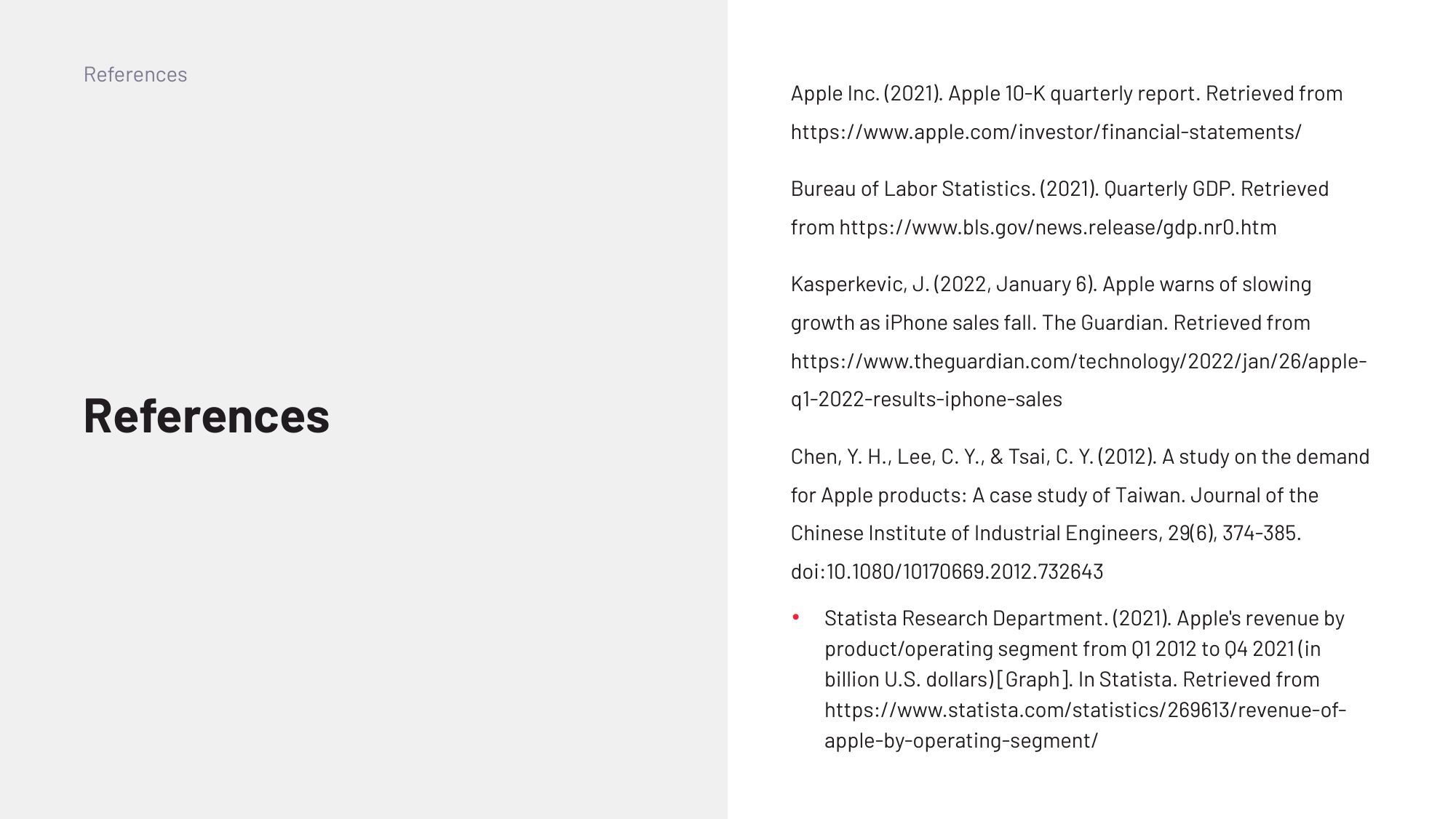

Apple Inc. (2021). Apple 10-K quarterly report. Retrieved from https://www.apple.com/investor/financial-statements/
Bureau of Labor Statistics. (2021). Quarterly GDP. Retrieved from https://www.bls.gov/news.release/gdp.nr0.htm
Kasperkevic, J. (2022, January 6). Apple warns of slowing growth as iPhone sales fall. The Guardian. Retrieved from https://www.theguardian.com/technology/2022/jan/26/apple-q1-2022-results-iphone-sales
Chen, Y. H., Lee, C. Y., & Tsai, C. Y. (2012). A study on the demand for Apple products: A case study of Taiwan. Journal of the Chinese Institute of Industrial Engineers, 29(6), 374-385. doi:10.1080/10170669.2012.732643
Statista Research Department. (2021). Apple's revenue by product/operating segment from Q1 2012 to Q4 2021 (in billion U.S. dollars) [Graph]. In Statista. Retrieved from https://www.statista.com/statistics/269613/revenue-of-apple-by-operating-segment/
References
# References